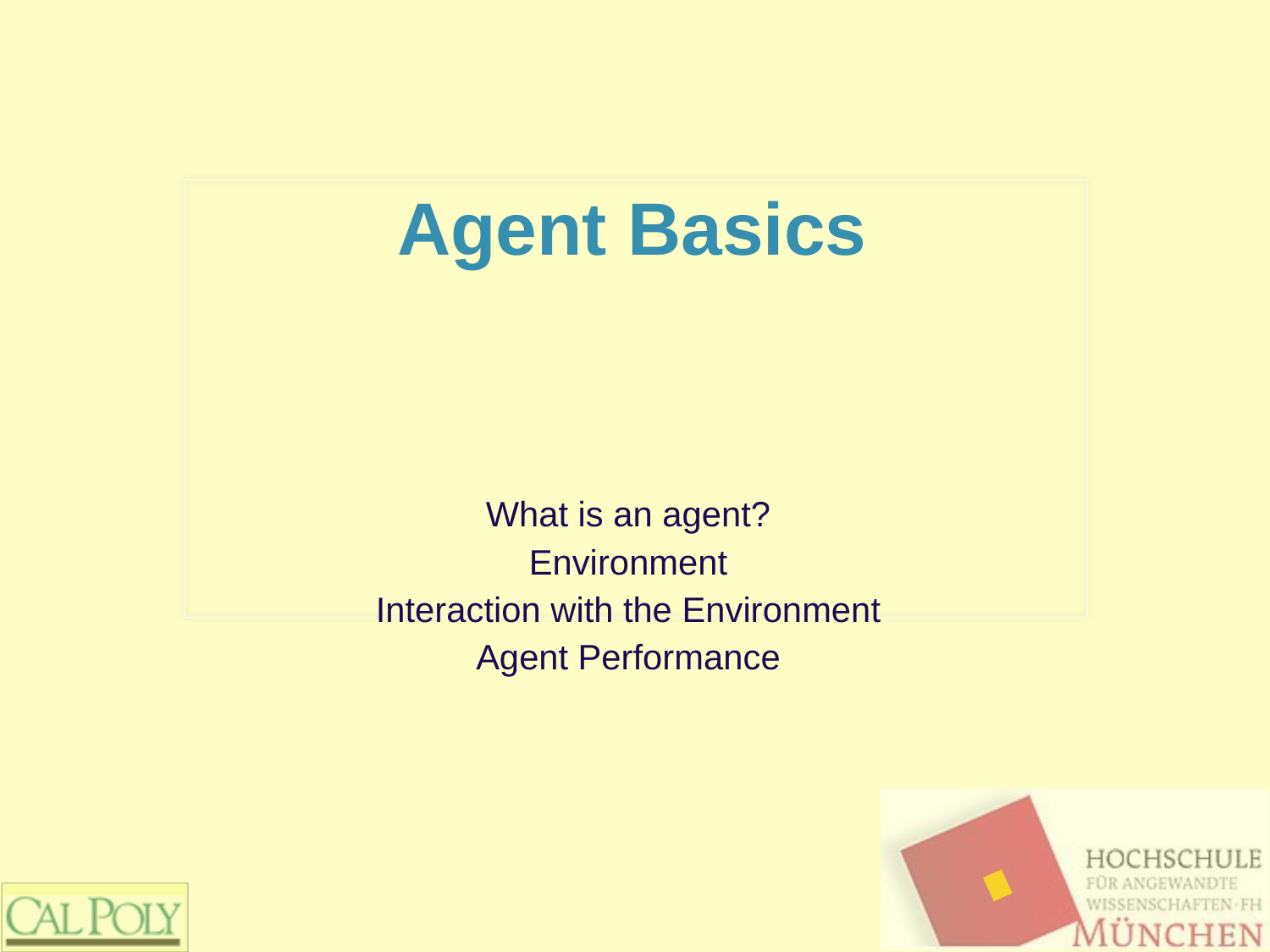

# Agent Basics
What is an agent?
Environment
Interaction with the Environment
Agent Performance
11